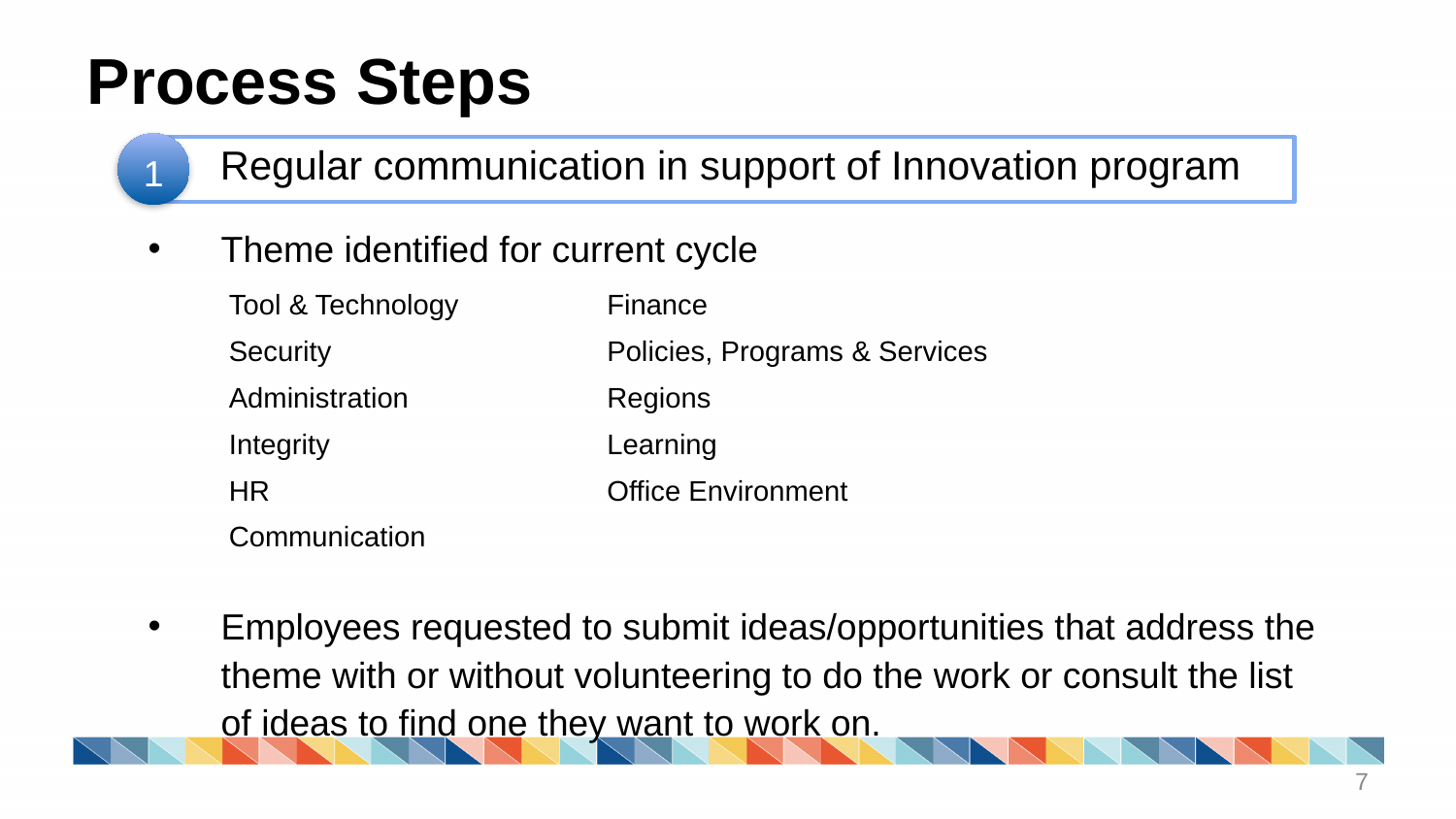

Process Steps
Regular communication in support of Innovation program
1

Theme identified for current cycle

| Tool & Technology | Finance |
| --- | --- |
| Security | Policies, Programs & Services |
| Administration | Regions |
| Integrity | Learning |
| HR | Office Environment |
| Communication |  |
Employees requested to submit ideas/opportunities that address the theme with or without volunteering to do the work or consult the list of ideas to find one they want to work on.
7